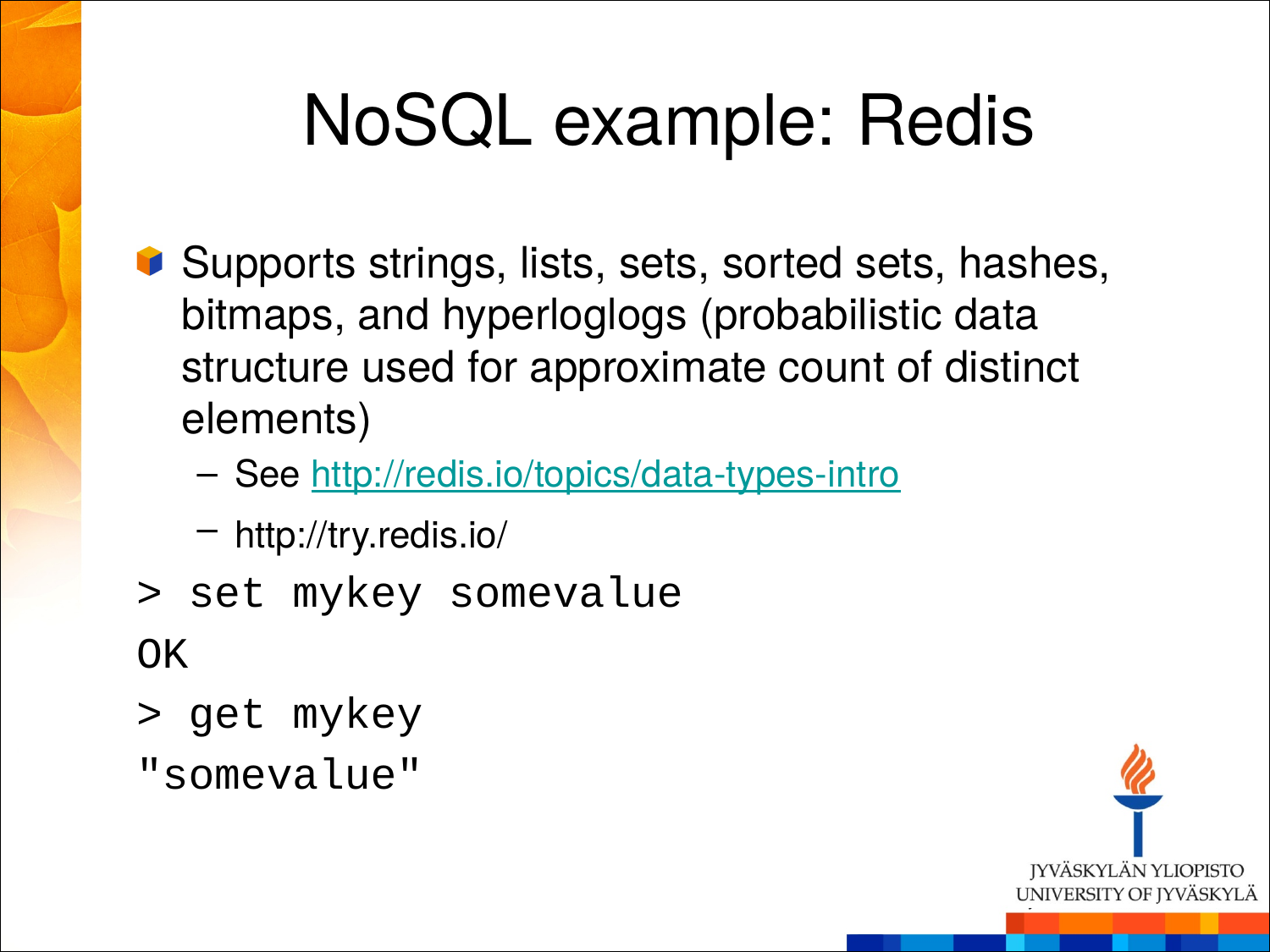

# NoSQL example: Redis
Supports strings, lists, sets, sorted sets, hashes, bitmaps, and hyperloglogs (probabilistic data structure used for approximate count of distinct elements)
See http://redis.io/topics/data-types-intro
http://try.redis.io/
> set mykey somevalue
OK
> get mykey
"somevalue"